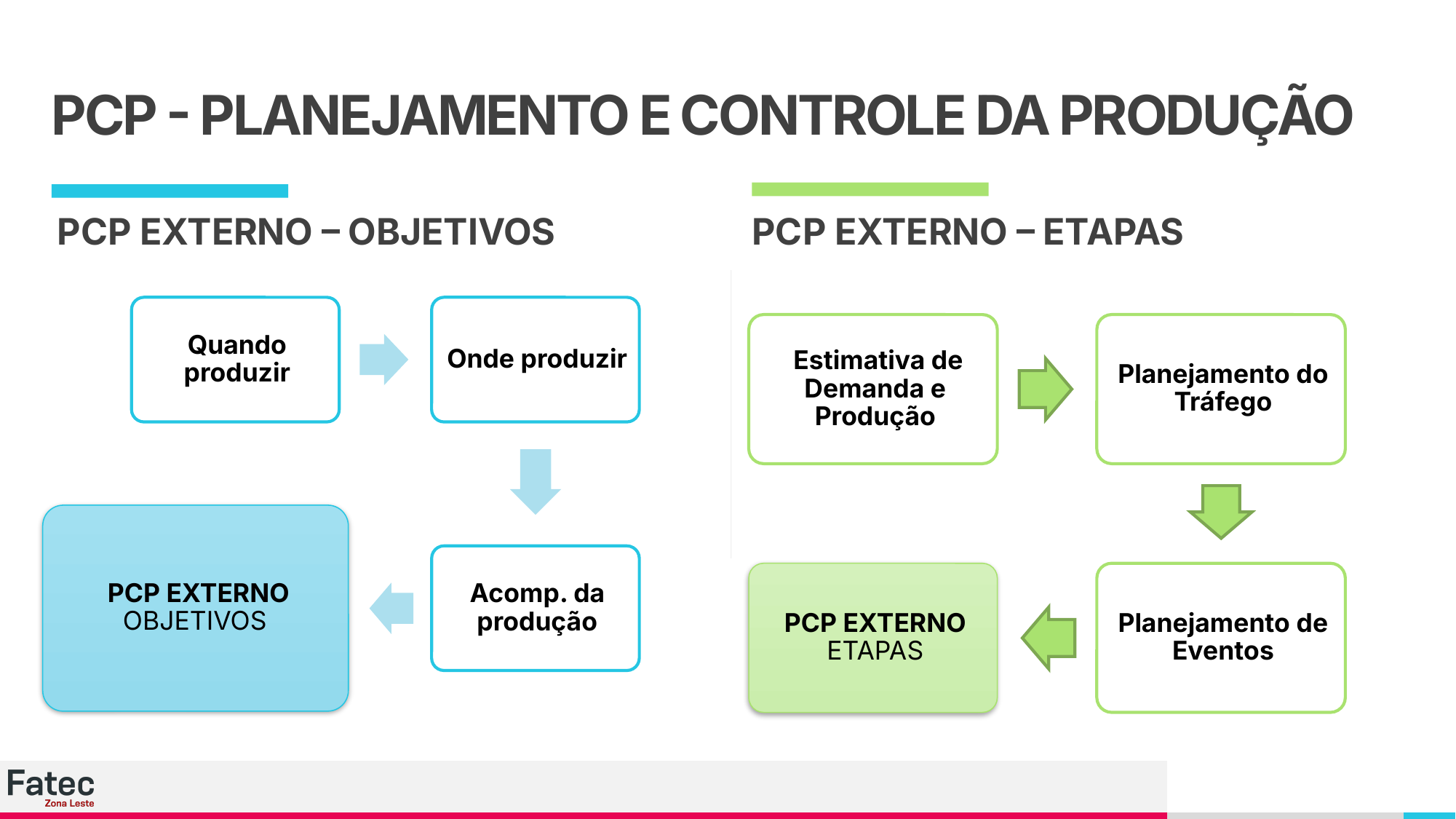

PCP - PLANEJAMENTO E CONTROLE DA PRODUÇÃO

# PCP EXTERNO – OBJETIVOS
PCP EXTERNO – ETAPAS

Quando produzir
Onde produzir

PCP EXTERNO OBJETIVOS
Acomp. da produção

 Estimativa de Demanda e Produção
Planejamento do Tráfego

PCP EXTERNO ETAPAS
Planejamento de Eventos